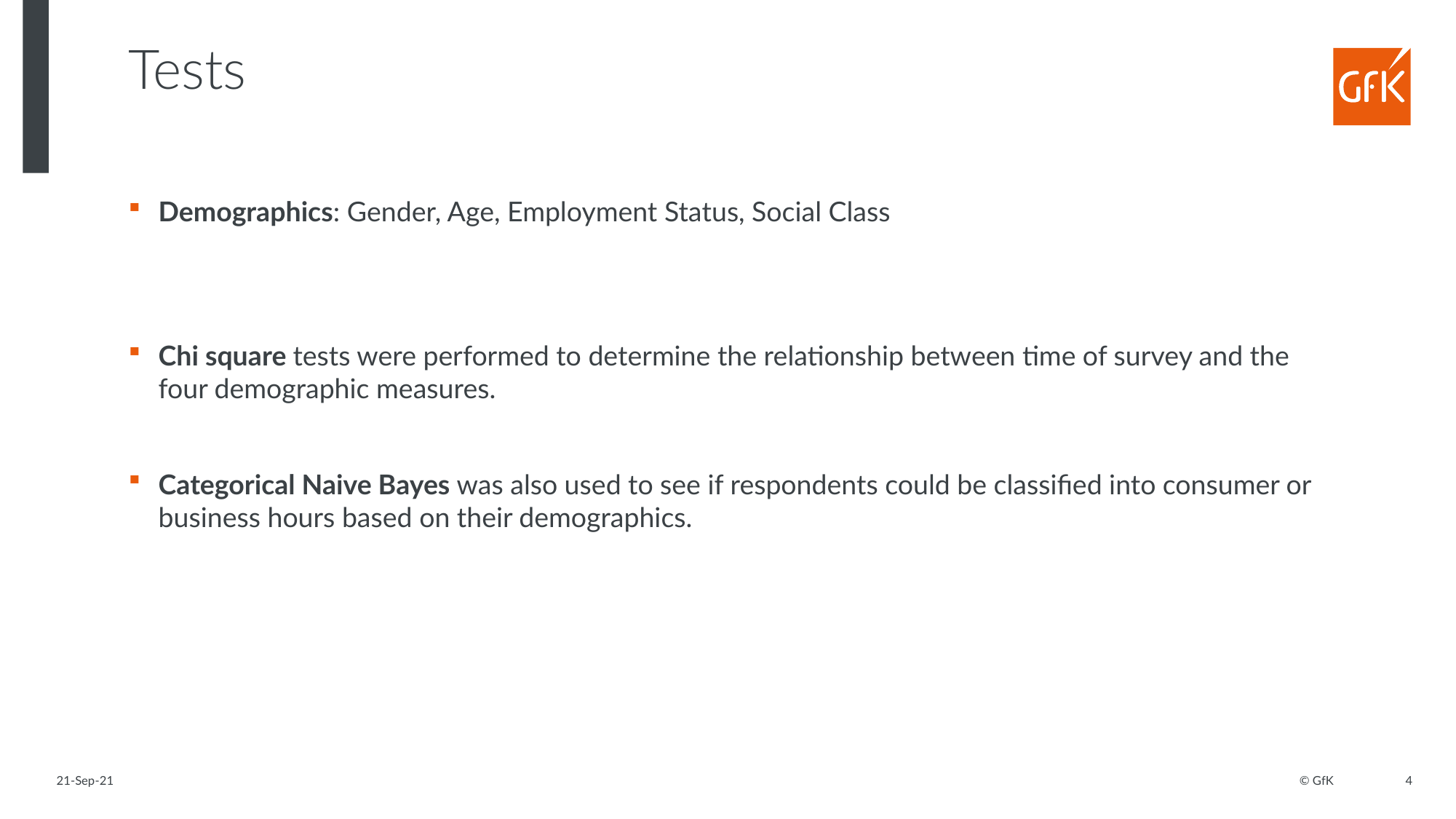

# Tests
Demographics: Gender, Age, Employment Status, Social Class

Chi square tests were performed to determine the relationship between time of survey and the four demographic measures.

Categorical Naive Bayes was also used to see if respondents could be classified into consumer or business hours based on their demographics.

21-Sep-21
4